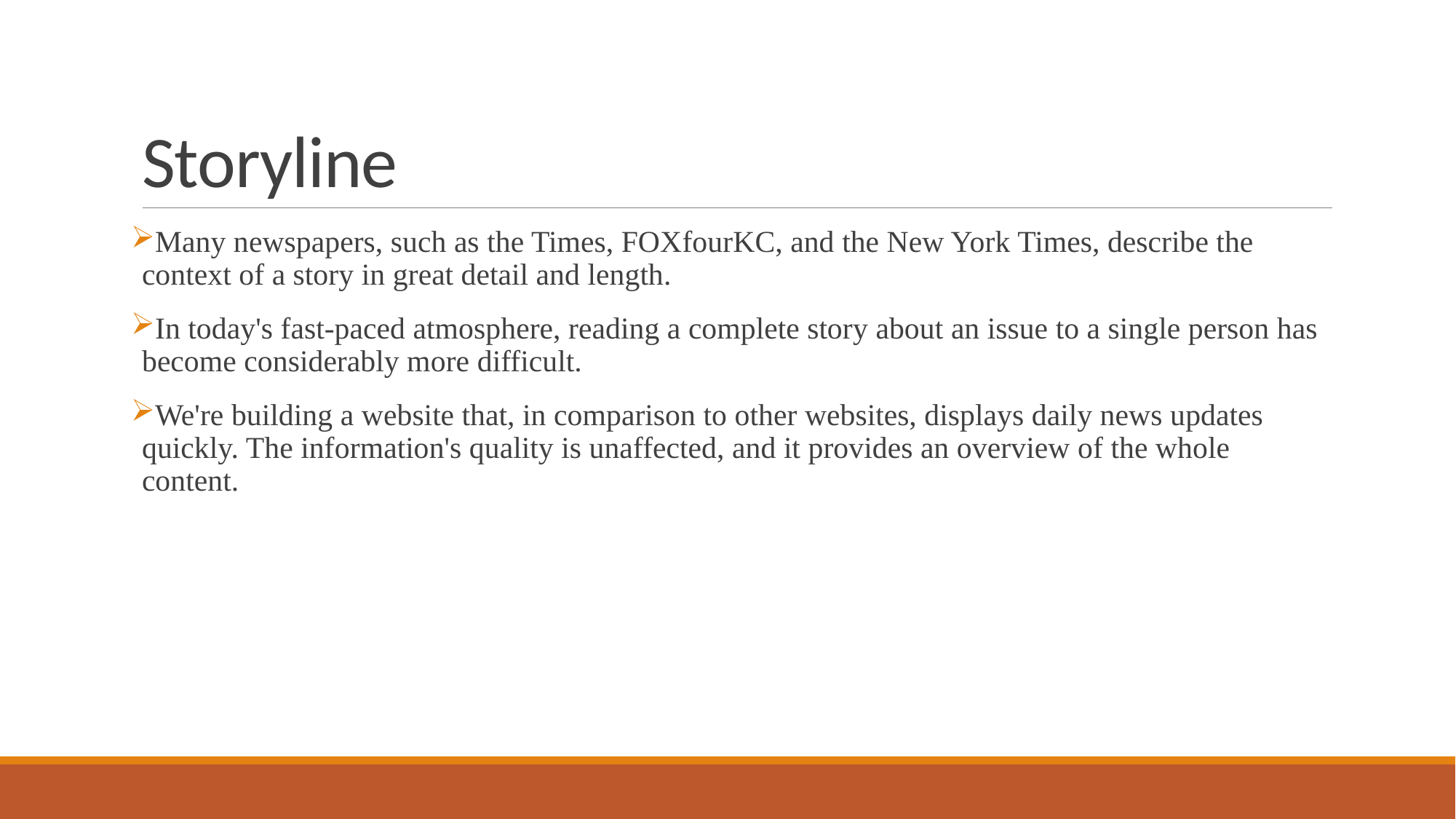

# Storyline
Many newspapers, such as the Times, FOXfourKC, and the New York Times, describe the context of a story in great detail and length.
In today's fast-paced atmosphere, reading a complete story about an issue to a single person has become considerably more difficult.
We're building a website that, in comparison to other websites, displays daily news updates quickly. The information's quality is unaffected, and it provides an overview of the whole content.